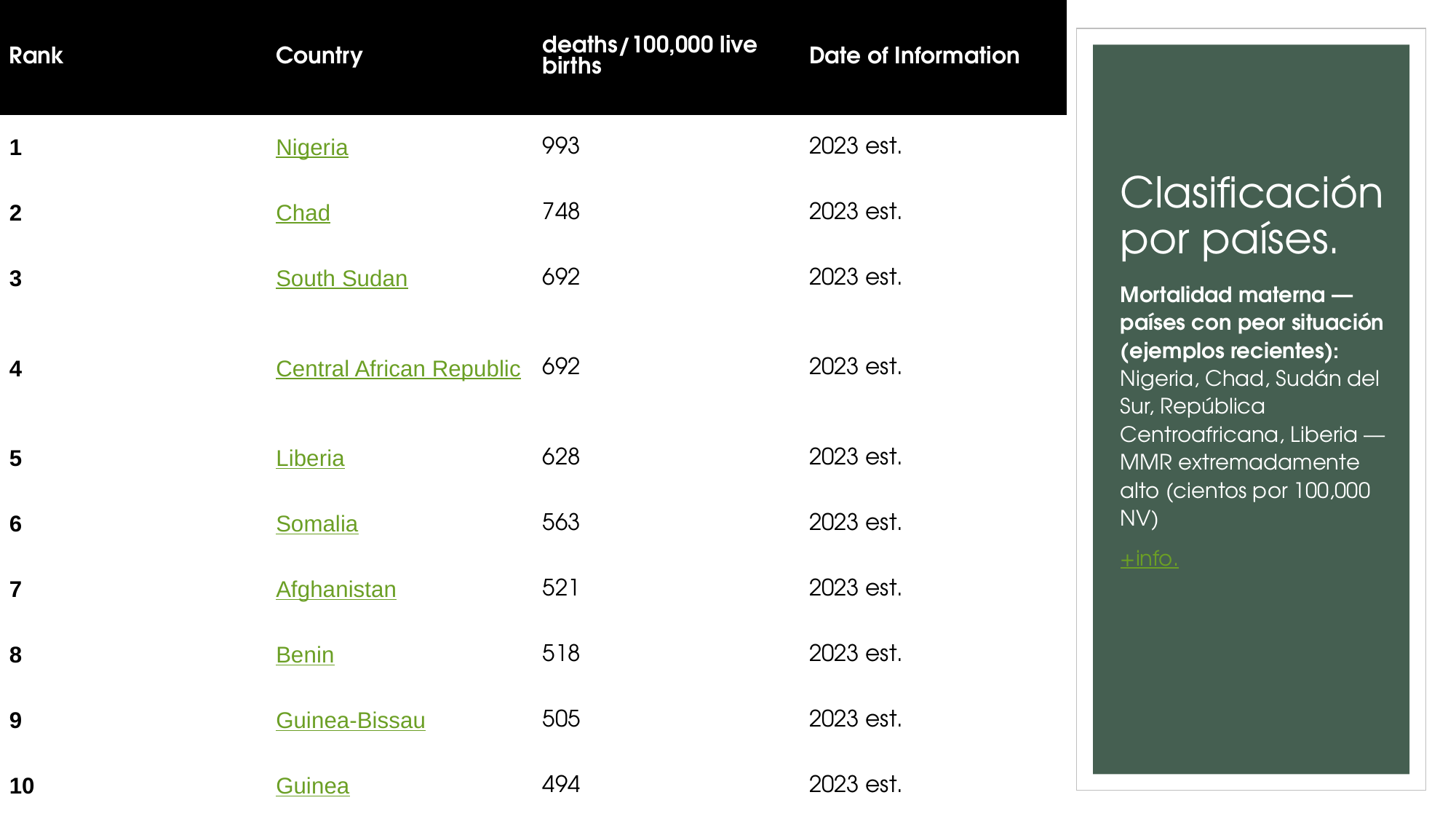

| Rank | Country | deaths/100,000 live births | Date of Information |
| --- | --- | --- | --- |
| 1 | Nigeria | 993 | 2023 est. |
| 2 | Chad | 748 | 2023 est. |
| 3 | South Sudan | 692 | 2023 est. |
| 4 | Central African Republic | 692 | 2023 est. |
| 5 | Liberia | 628 | 2023 est. |
| 6 | Somalia | 563 | 2023 est. |
| 7 | Afghanistan | 521 | 2023 est. |
| 8 | Benin | 518 | 2023 est. |
| 9 | Guinea-Bissau | 505 | 2023 est. |
| 10 | Guinea | 494 | 2023 est. |
# Clasificación por países.
Mortalidad materna — países con peor situación (ejemplos recientes): Nigeria, Chad, Sudán del Sur, República Centroafricana, Liberia — MMR extremadamente alto (cientos por 100,000 NV)
+info.